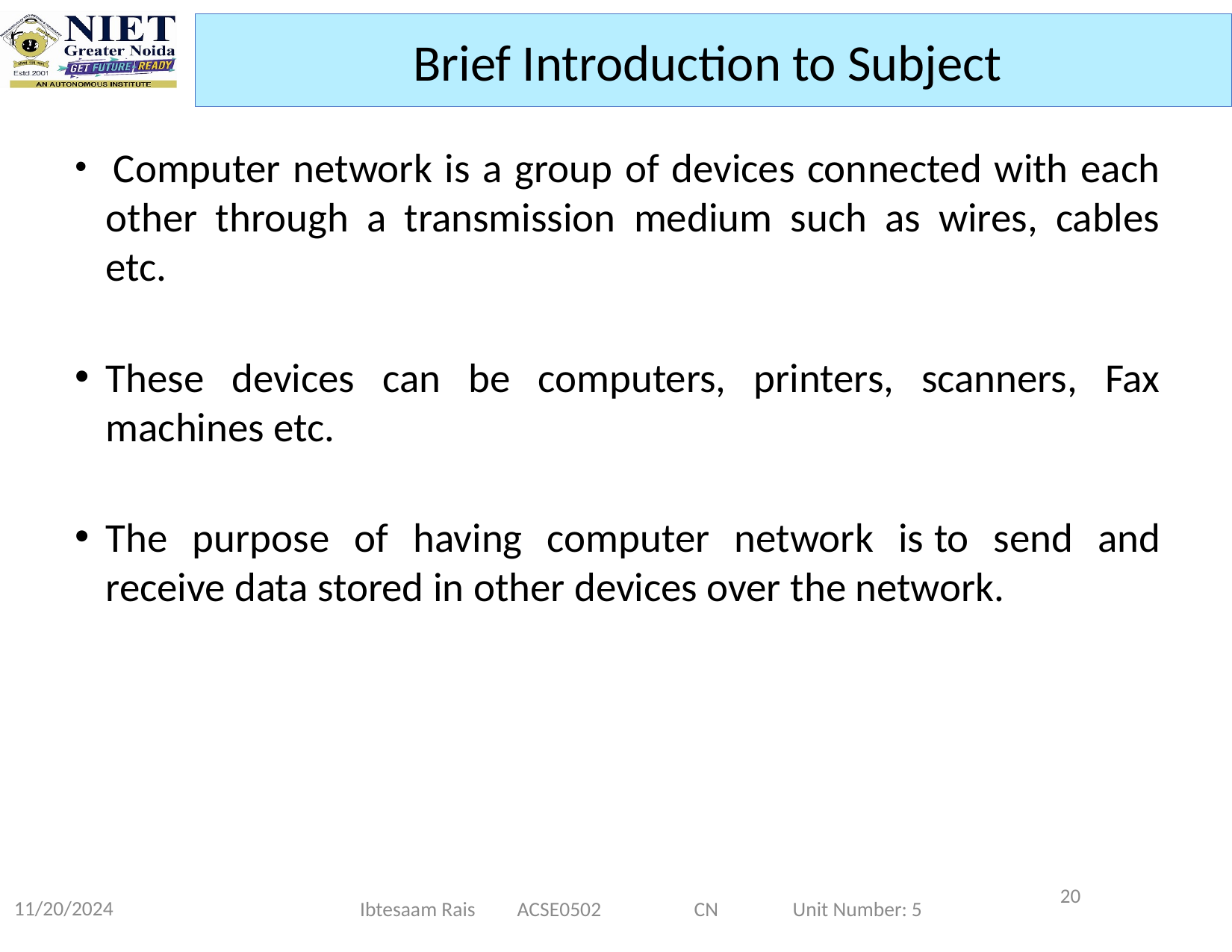

Brief Introduction to Subject
 Computer network is a group of devices connected with each other through a transmission medium such as wires, cables etc.

These devices can be computers, printers, scanners, Fax machines etc.

The purpose of having computer network is to send and receive data stored in other devices over the network.
20
11/20/2024
Ibtesaam Rais         ACSE0502                    CN                Unit Number: 5